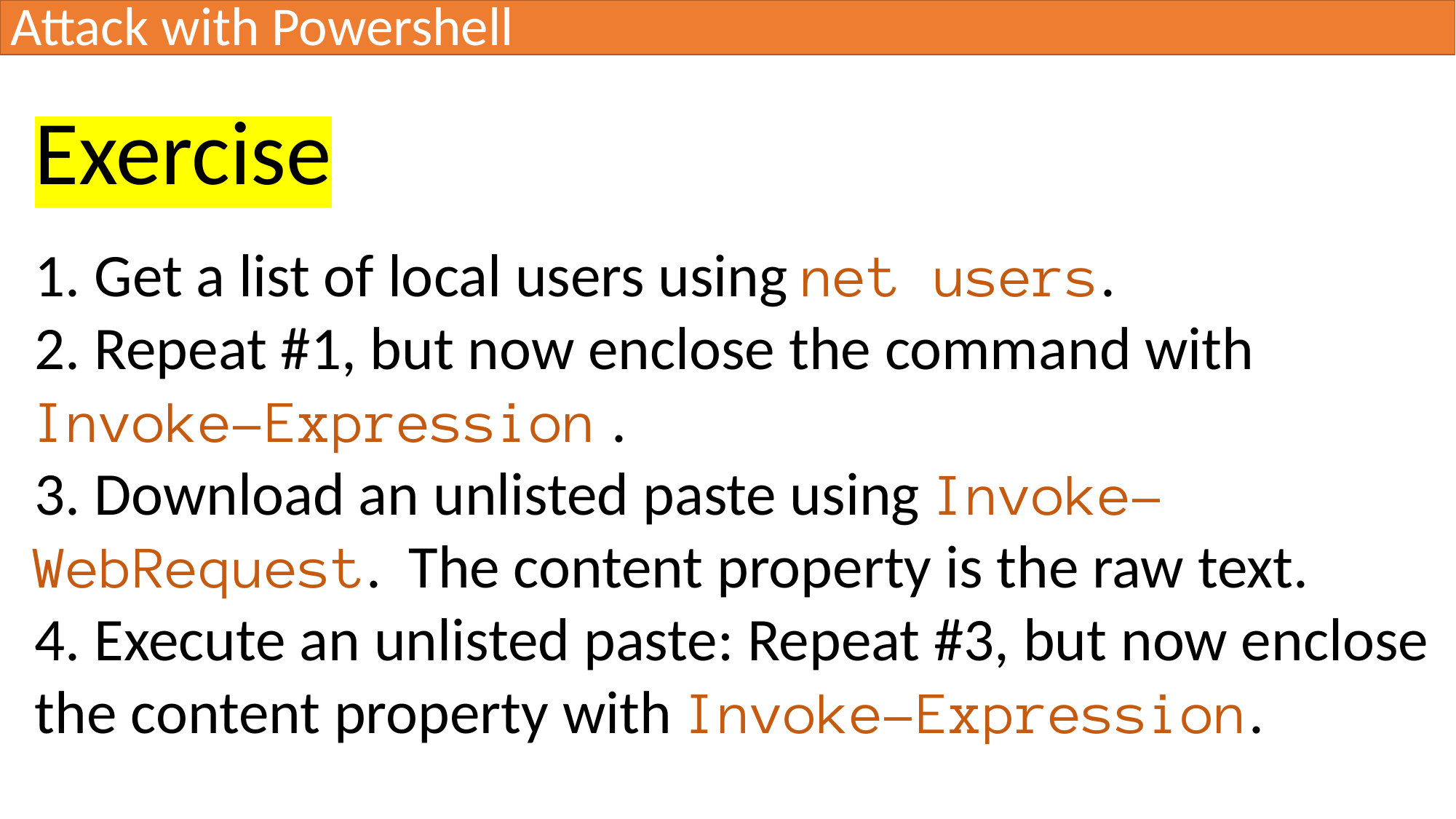

Powershell Basics
Attack with Powershell
Exercise

1. Get a list of local users using net users.
2. Repeat #1, but now enclose the command with Invoke-Expression .
3. Download an unlisted paste using Invoke-WebRequest.  The content property is the raw text.
4. Execute an unlisted paste: Repeat #3, but now enclose the content property with Invoke-Expression.